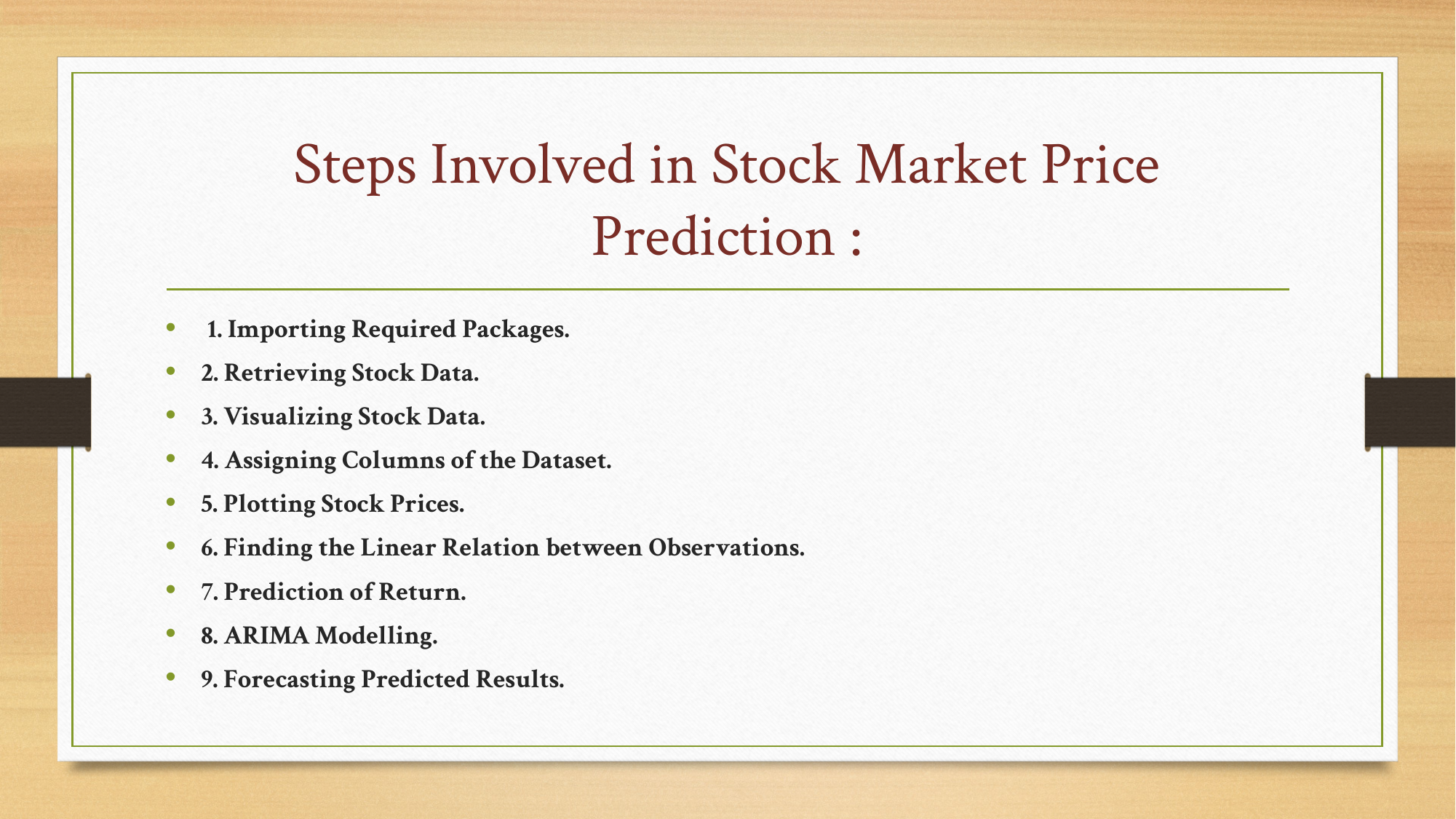

# Steps Involved in Stock Market Price Prediction :
 1. Importing Required Packages.
2. Retrieving Stock Data.
3. Visualizing Stock Data.
4. Assigning Columns of the Dataset.
5. Plotting Stock Prices.
6. Finding the Linear Relation between Observations.
7. Prediction of Return.
8. ARIMA Modelling.
9. Forecasting Predicted Results.